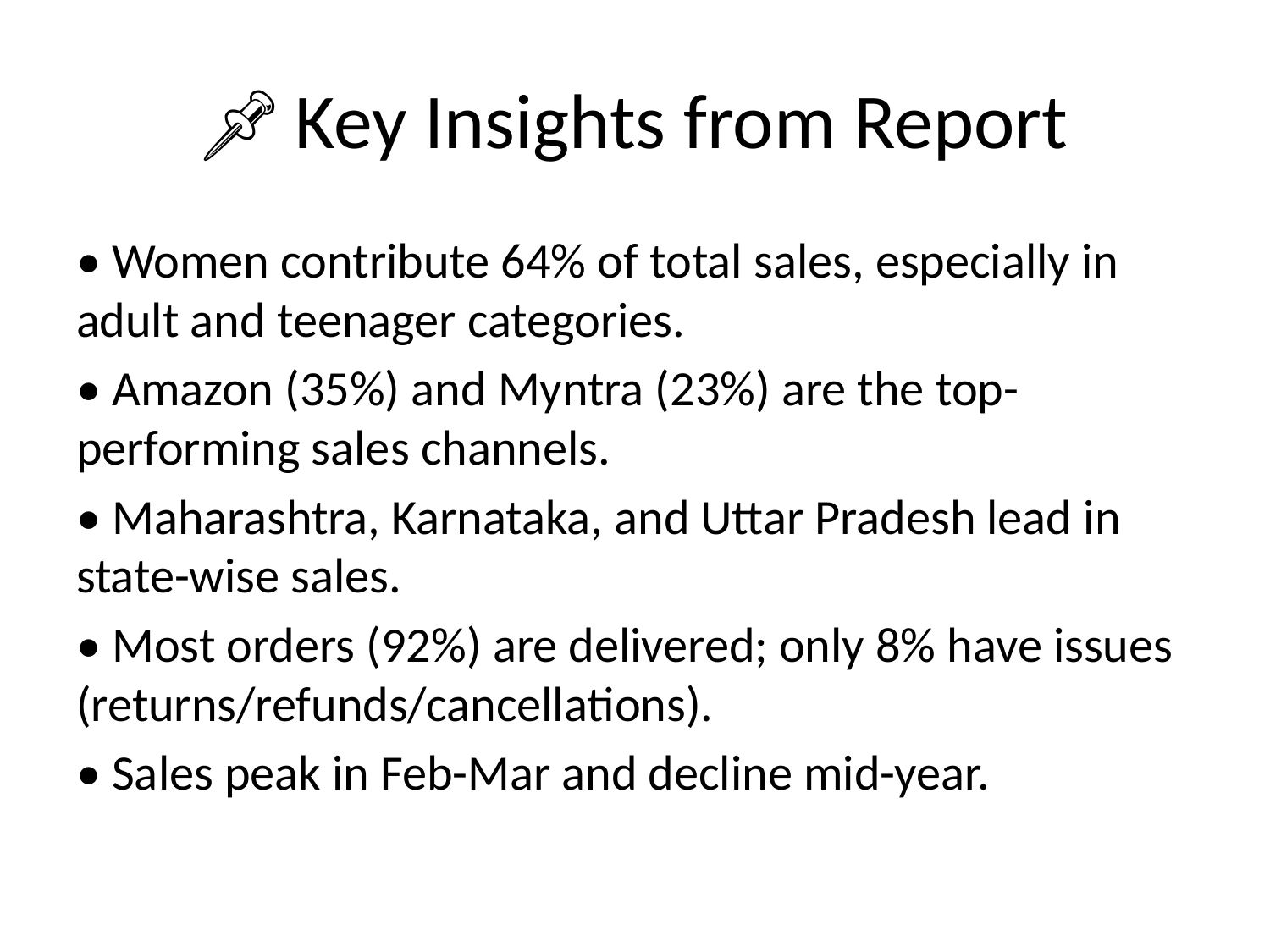

# 📌 Key Insights from Report
• Women contribute 64% of total sales, especially in adult and teenager categories.
• Amazon (35%) and Myntra (23%) are the top-performing sales channels.
• Maharashtra, Karnataka, and Uttar Pradesh lead in state-wise sales.
• Most orders (92%) are delivered; only 8% have issues (returns/refunds/cancellations).
• Sales peak in Feb-Mar and decline mid-year.